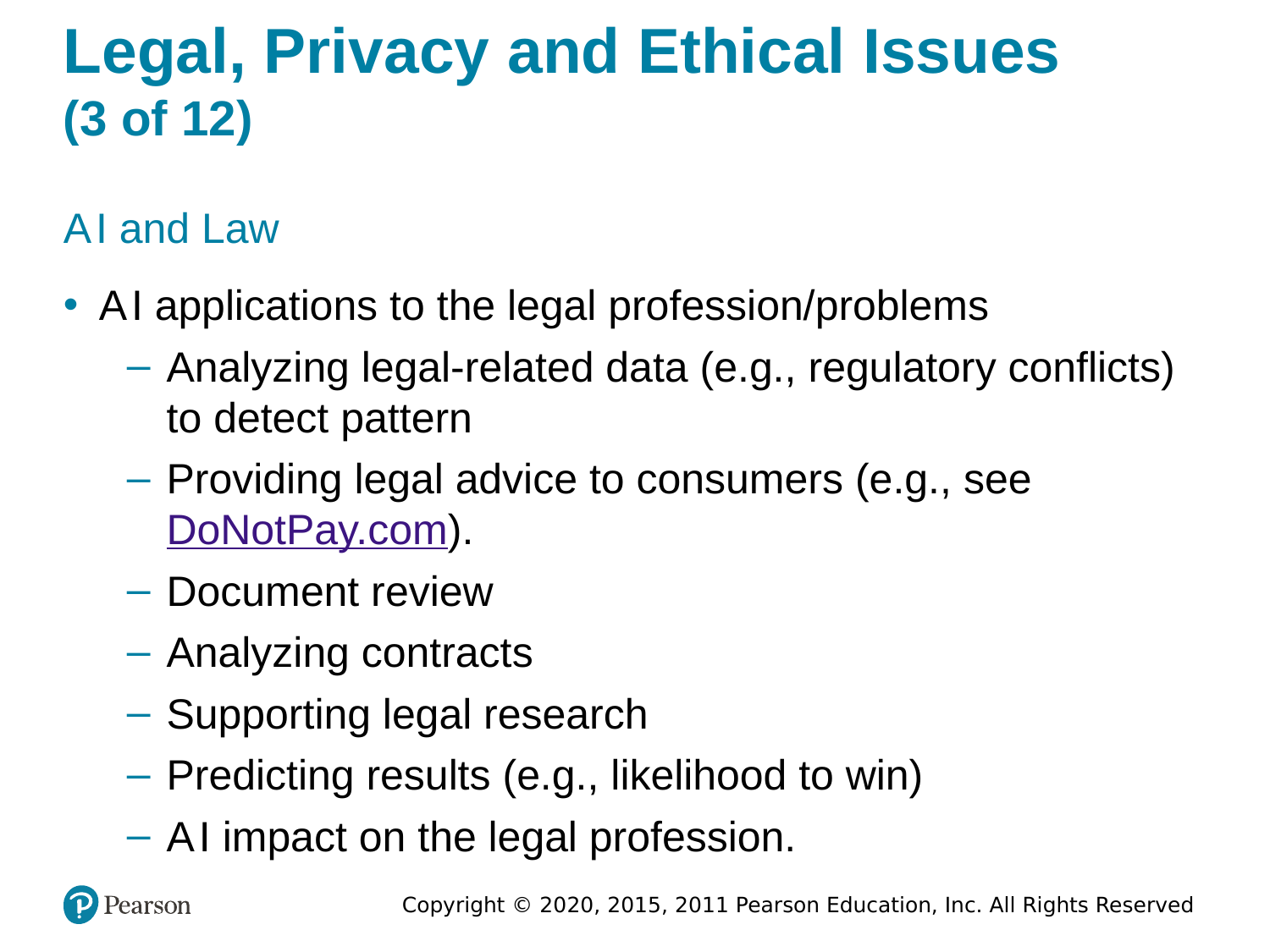

# Legal, Privacy and Ethical Issues      (3 of 12)
A I and Law
A I applications to the legal profession/problems
Analyzing legal-related data (e.g., regulatory conflicts) to detect pattern
Providing legal advice to consumers (e.g., see DoNotPay.com).
Document review
Analyzing contracts
Supporting legal research
Predicting results (e.g., likelihood to win)
A I impact on the legal profession.